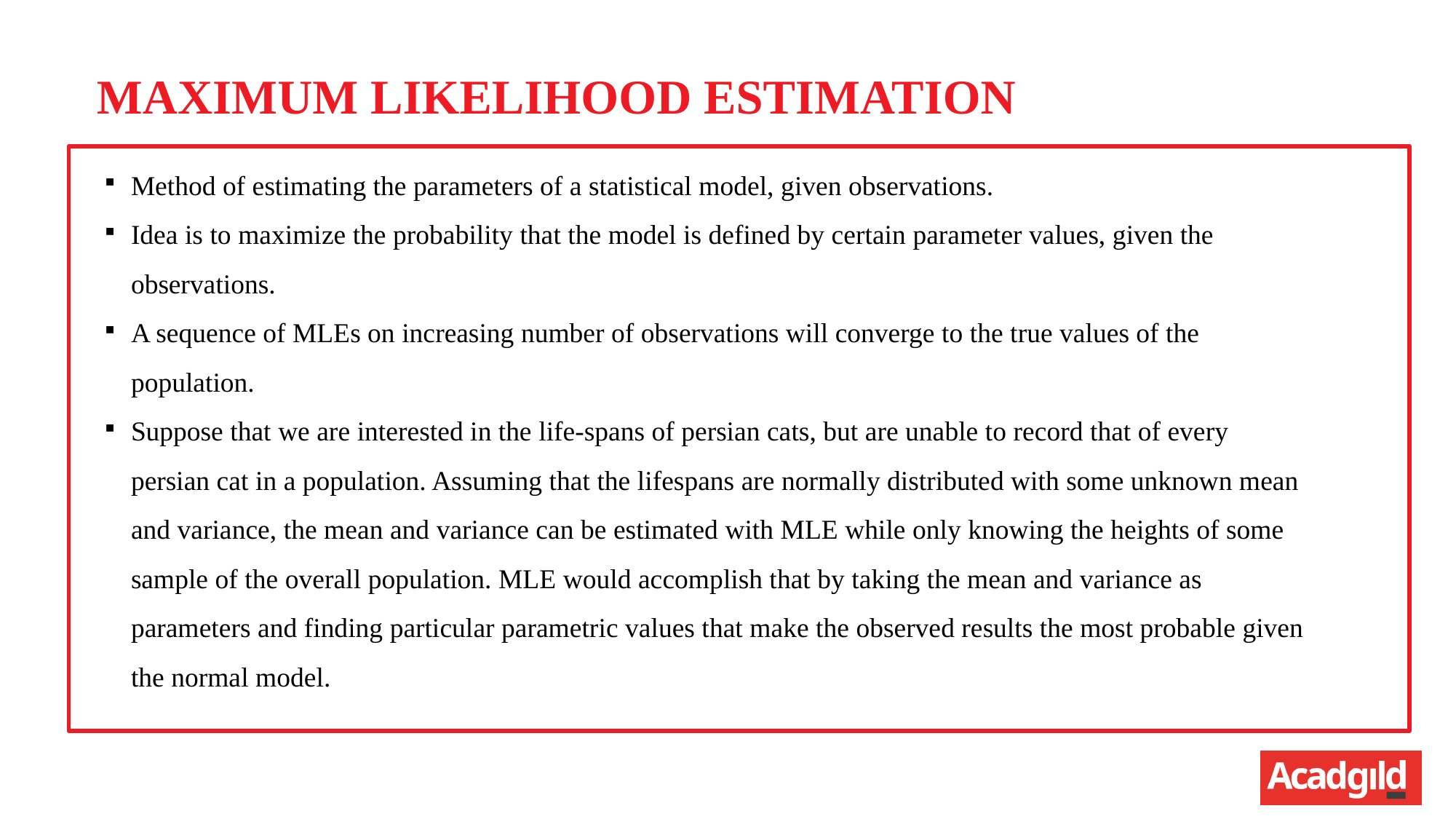

MAXIMUM LIKELIHOOD ESTIMATION

Method of estimating the parameters of a statistical model, given observations.
Idea is to maximize the probability that the model is defined by certain parameter values, given the observations.
A sequence of MLEs on increasing number of observations will converge to the true values of the population.
Suppose that we are interested in the life-spans of persian cats, but are unable to record that of every persian cat in a population. Assuming that the lifespans are normally distributed with some unknown mean and variance, the mean and variance can be estimated with MLE while only knowing the heights of some sample of the overall population. MLE would accomplish that by taking the mean and variance as parameters and finding particular parametric values that make the observed results the most probable given the normal model.